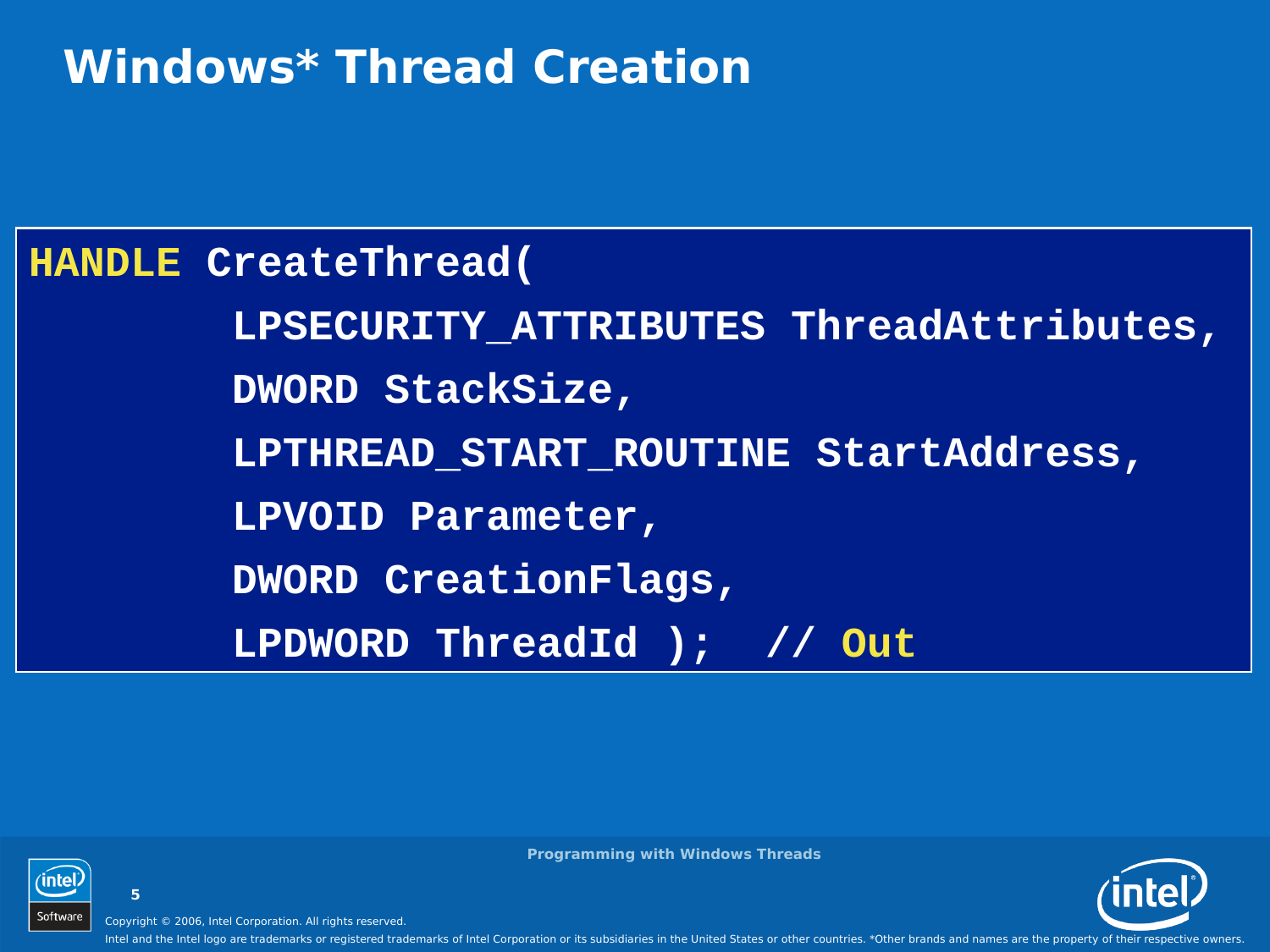

# Windows* Thread Creation
HANDLE CreateThread(
	   LPSECURITY_ATTRIBUTES ThreadAttributes,
	   DWORD StackSize,
	   LPTHREAD_START_ROUTINE StartAddress,
	   LPVOID Parameter,
	   DWORD CreationFlags,
	   LPDWORD ThreadId );  // Out
Programming with Windows Threads
5